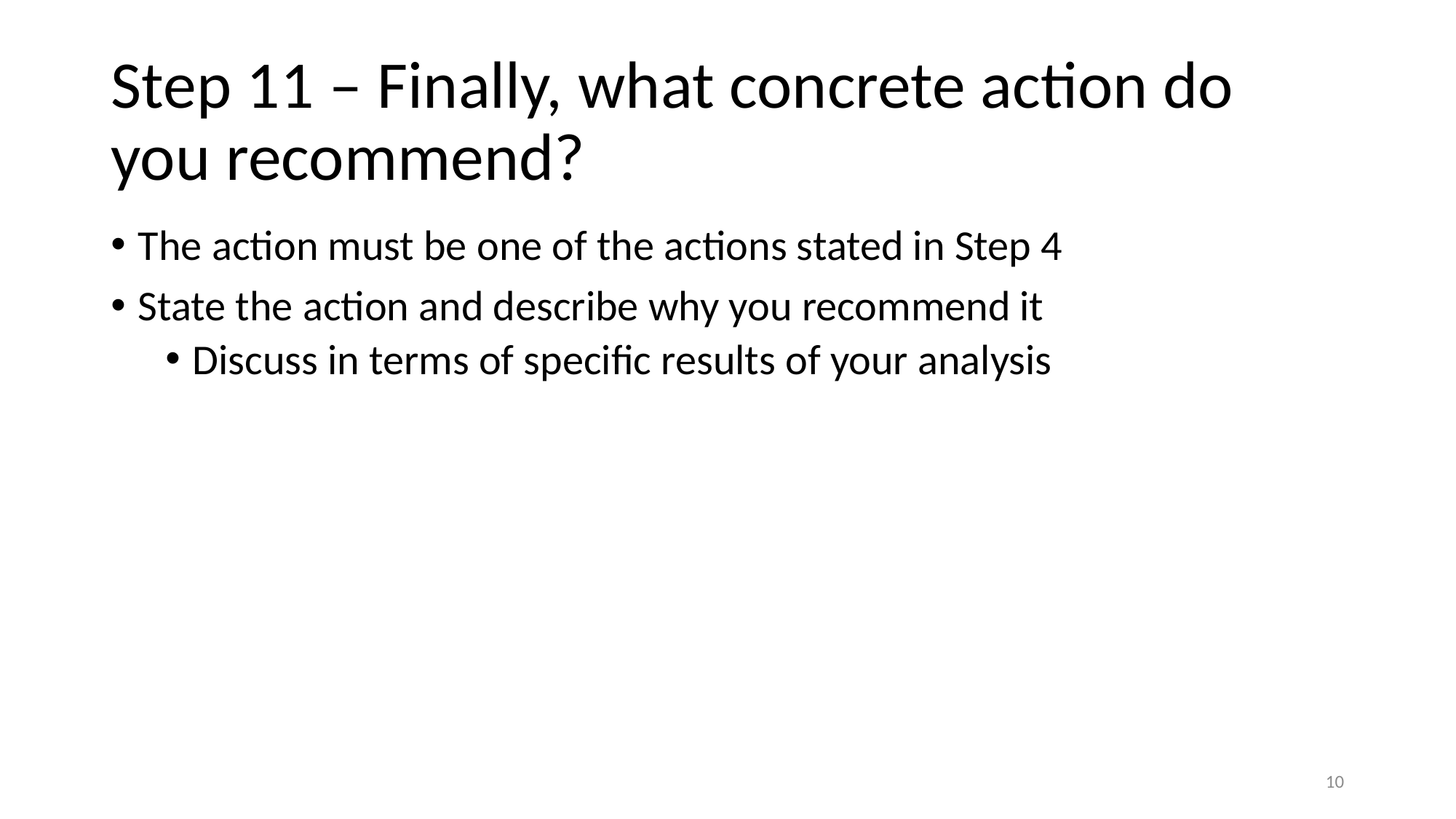

# Step 11 – Finally, what concrete action do you recommend?
The action must be one of the actions stated in Step 4
State the action and describe why you recommend it
Discuss in terms of specific results of your analysis
10